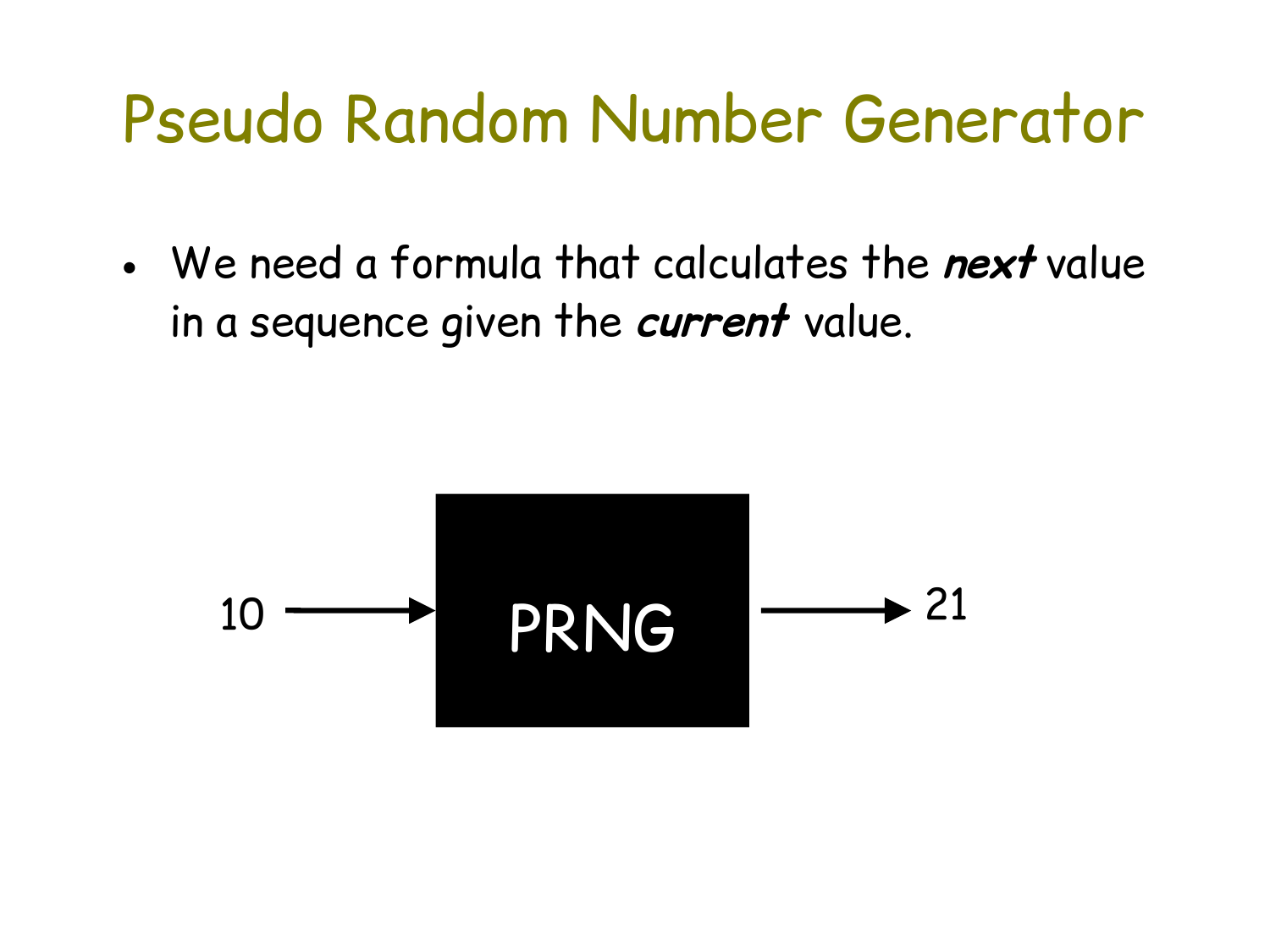

# Pseudo Random Number Generator
We need a formula that calculates the next value in a sequence given the current value.

PRNG
21
10